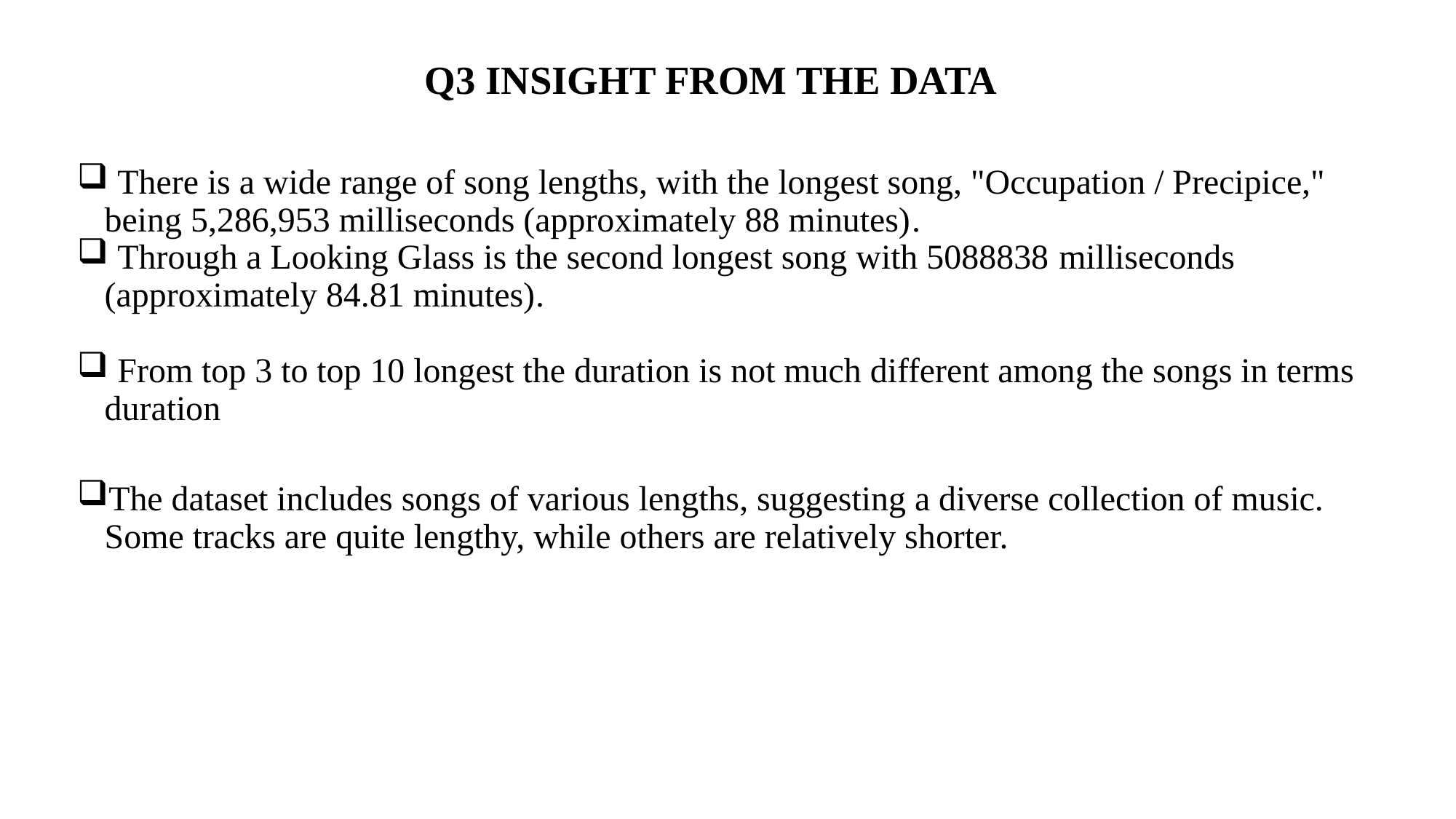

# Q3 INSIGHT FROM THE DATA
 There is a wide range of song lengths, with the longest song, "Occupation / Precipice," being 5,286,953 milliseconds (approximately 88 minutes).
 Through a Looking Glass is the second longest song with 5088838 milliseconds (approximately 84.81 minutes).

 From top 3 to top 10 longest the duration is not much different among the songs in terms duration

The dataset includes songs of various lengths, suggesting a diverse collection of music. Some tracks are quite lengthy, while others are relatively shorter.